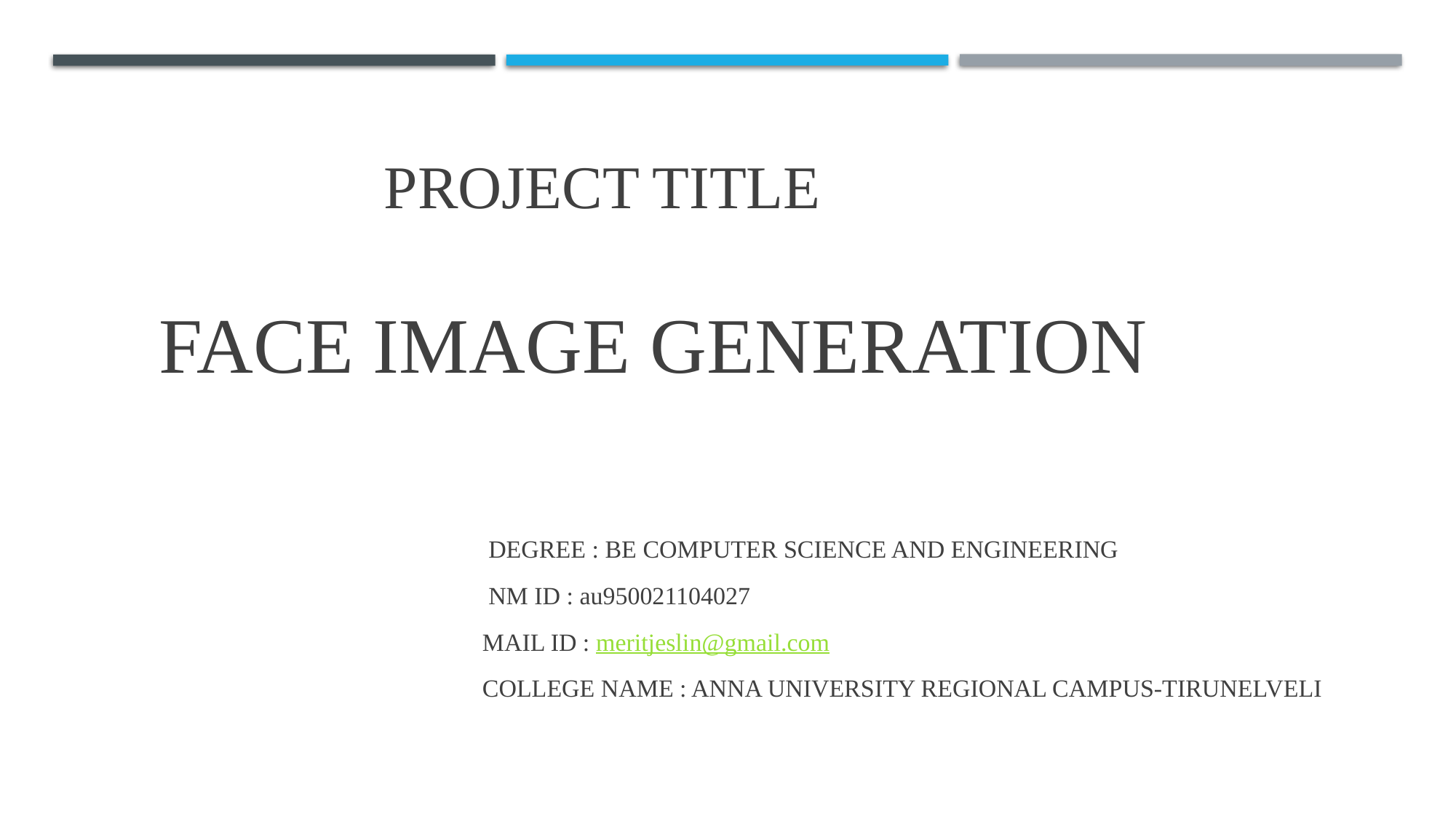

# Project title
    FACE IMAGE GENERATION

                                                                  DEGREE : BE COMPUTER SCIENCE AND ENGINEERING
                                                                  NM ID : au950021104027
                                                                 MAIL ID : meritjeslin@gmail.com
                                                                 COLLEGE NAME : ANNA UNIVERSITY REGIONAL CAMPUS-TIRUNELVELI